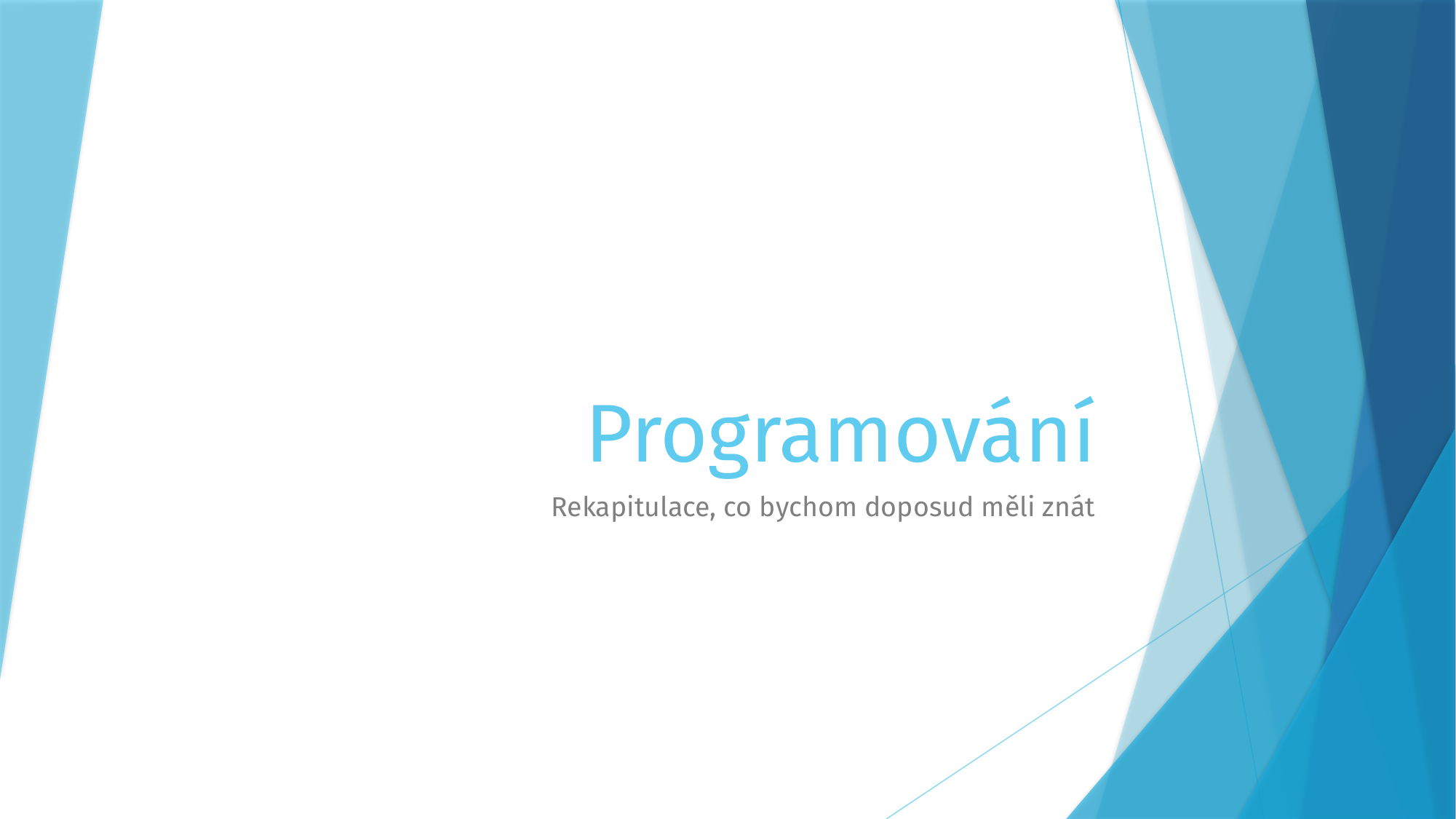

# Programování
Rekapitulace, co bychom doposud měli znát